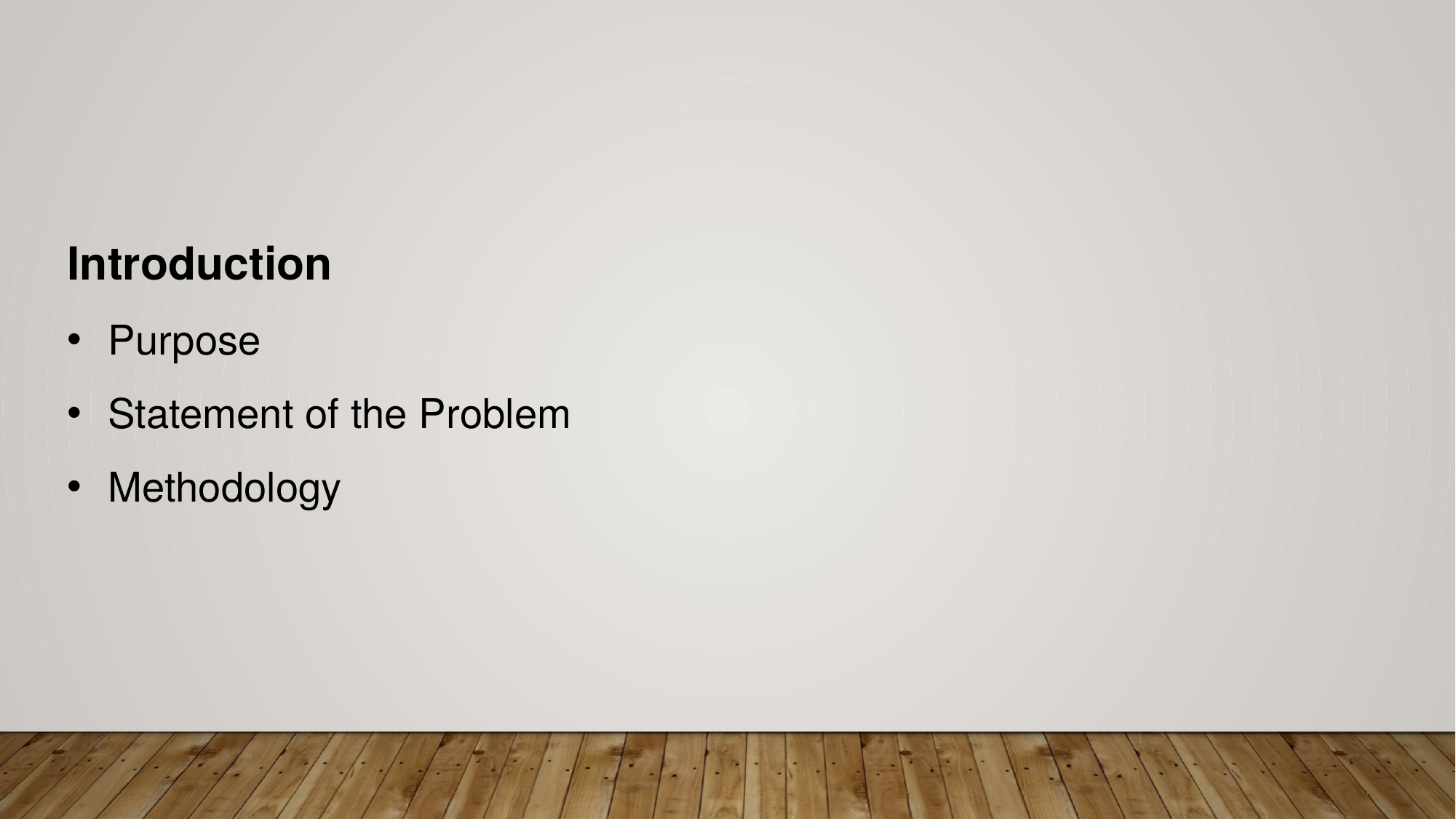

Introduction
Purpose
Statement of the Problem
Methodology